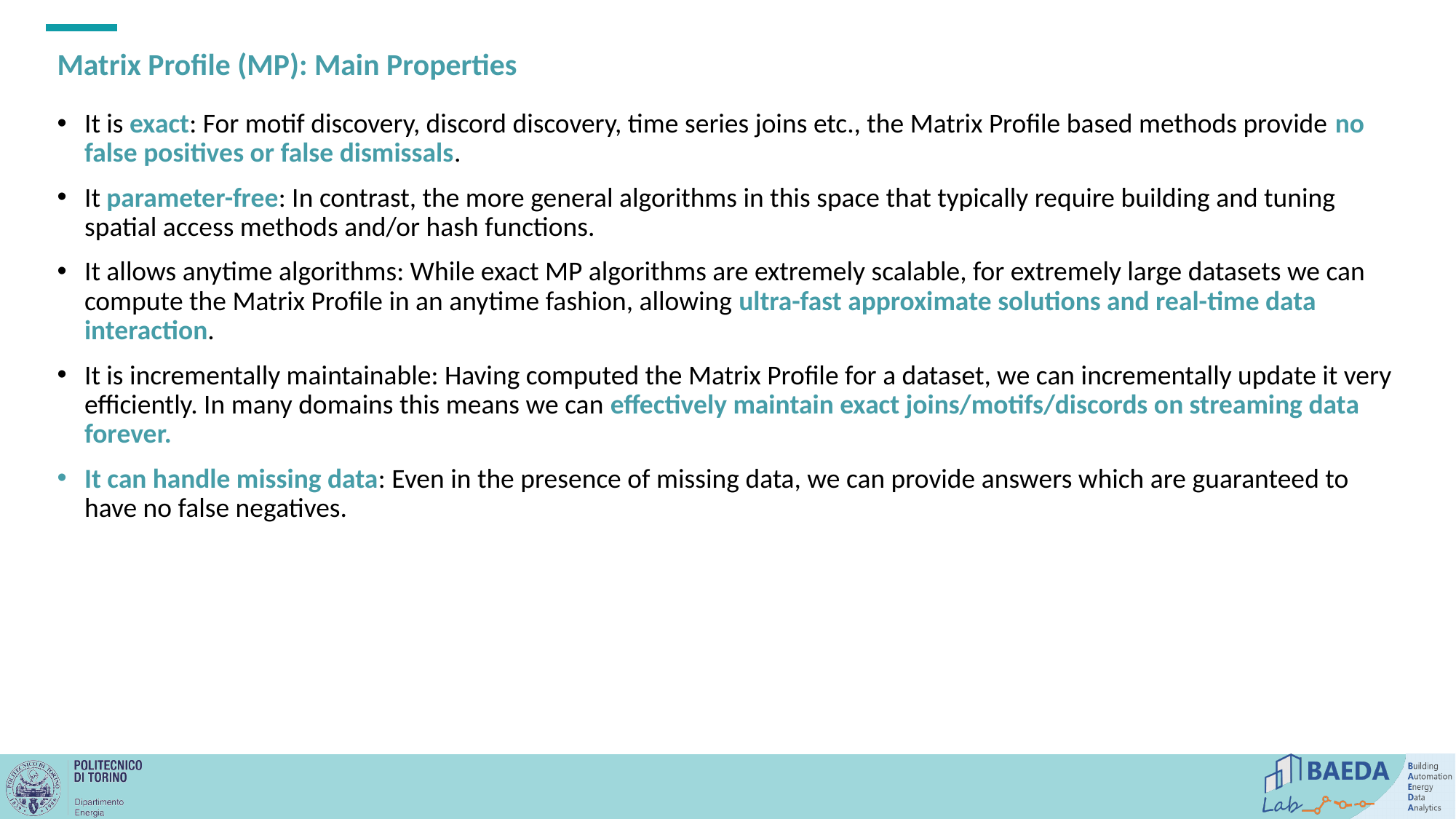

# Matrix Profile (MP): Main Properties
It is exact: For motif discovery, discord discovery, time series joins etc., the Matrix Profile based methods provide no false positives or false dismissals.
It parameter-free: In contrast, the more general algorithms in this space that typically require building and tuning spatial access methods and/or hash functions.
It allows anytime algorithms: While exact MP algorithms are extremely scalable, for extremely large datasets we can compute the Matrix Profile in an anytime fashion, allowing ultra-fast approximate solutions and real-time data interaction.
It is incrementally maintainable: Having computed the Matrix Profile for a dataset, we can incrementally update it very efficiently. In many domains this means we can effectively maintain exact joins/motifs/discords on streaming data forever.
It can handle missing data: Even in the presence of missing data, we can provide answers which are guaranteed to have no false negatives.